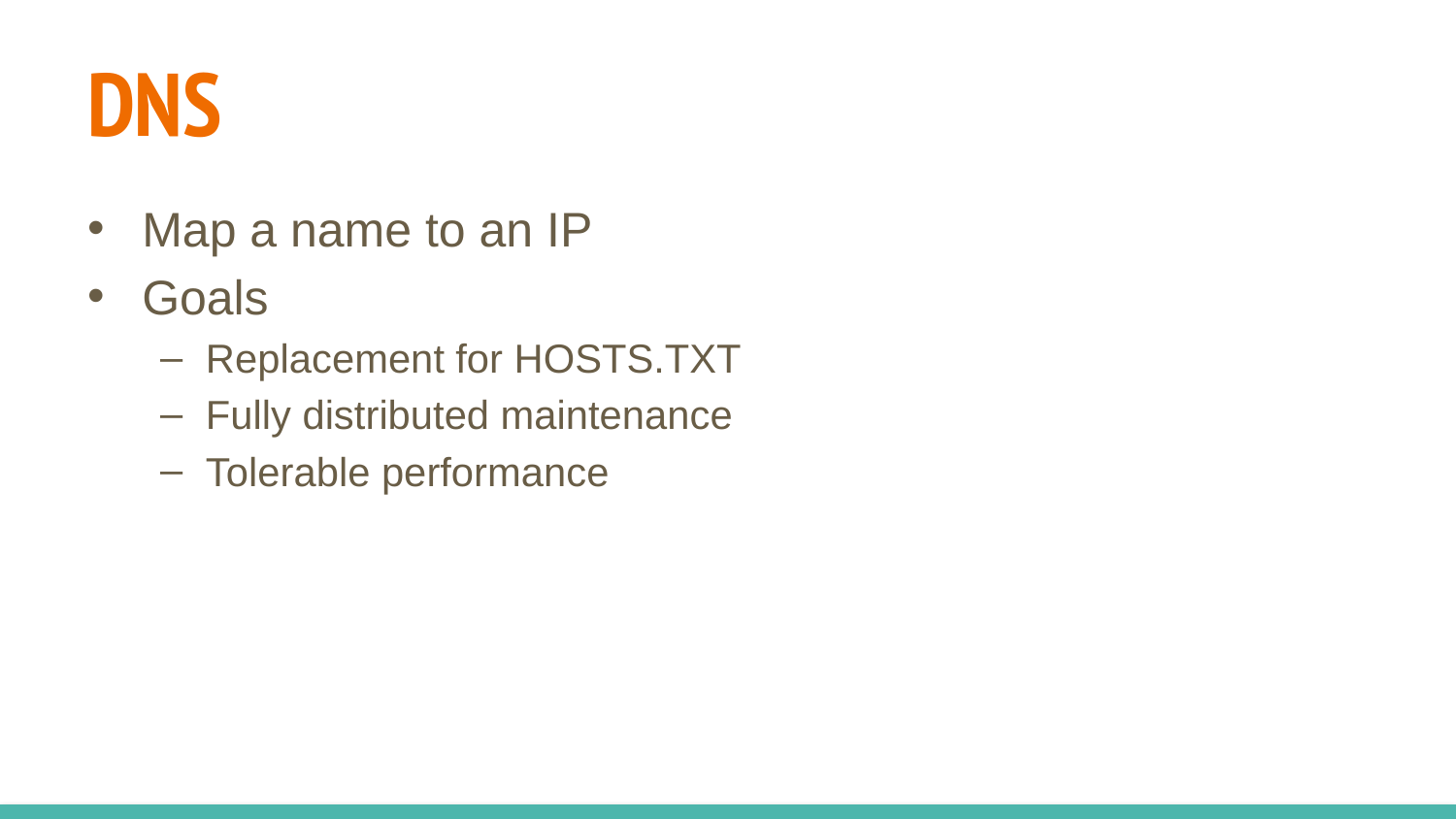

# DNS
Map a name to an IP
Goals
Replacement for HOSTS.TXT
Fully distributed maintenance
Tolerable performance